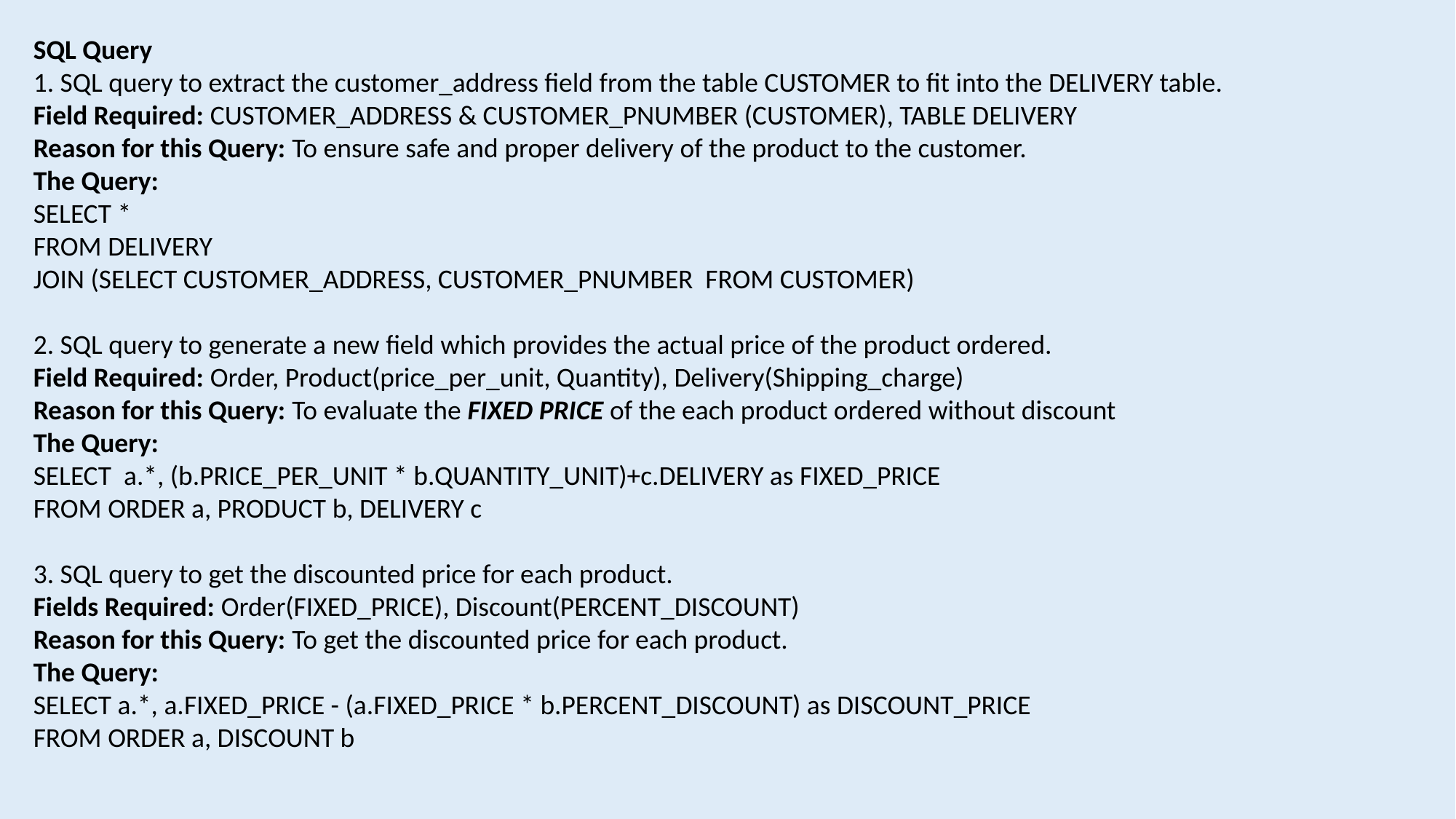

SQL Query
1. SQL query to extract the customer_address field from the table CUSTOMER to fit into the DELIVERY table.
Field Required: CUSTOMER_ADDRESS & CUSTOMER_PNUMBER (CUSTOMER), TABLE DELIVERY
Reason for this Query: To ensure safe and proper delivery of the product to the customer.
The Query:
SELECT *
FROM DELIVERY
JOIN (SELECT CUSTOMER_ADDRESS, CUSTOMER_PNUMBER  FROM CUSTOMER)

2. SQL query to generate a new field which provides the actual price of the product ordered.
Field Required: Order, Product(price_per_unit, Quantity), Delivery(Shipping_charge)
Reason for this Query: To evaluate the FIXED PRICE of the each product ordered without discount
The Query:
SELECT  a.*, (b.PRICE_PER_UNIT * b.QUANTITY_UNIT)+c.DELIVERY as FIXED_PRICE
FROM ORDER a, PRODUCT b, DELIVERY c

3. SQL query to get the discounted price for each product.
Fields Required: Order(FIXED_PRICE), Discount(PERCENT_DISCOUNT)
Reason for this Query: To get the discounted price for each product.
The Query:
SELECT a.*, a.FIXED_PRICE - (a.FIXED_PRICE * b.PERCENT_DISCOUNT) as DISCOUNT_PRICE
FROM ORDER a, DISCOUNT b